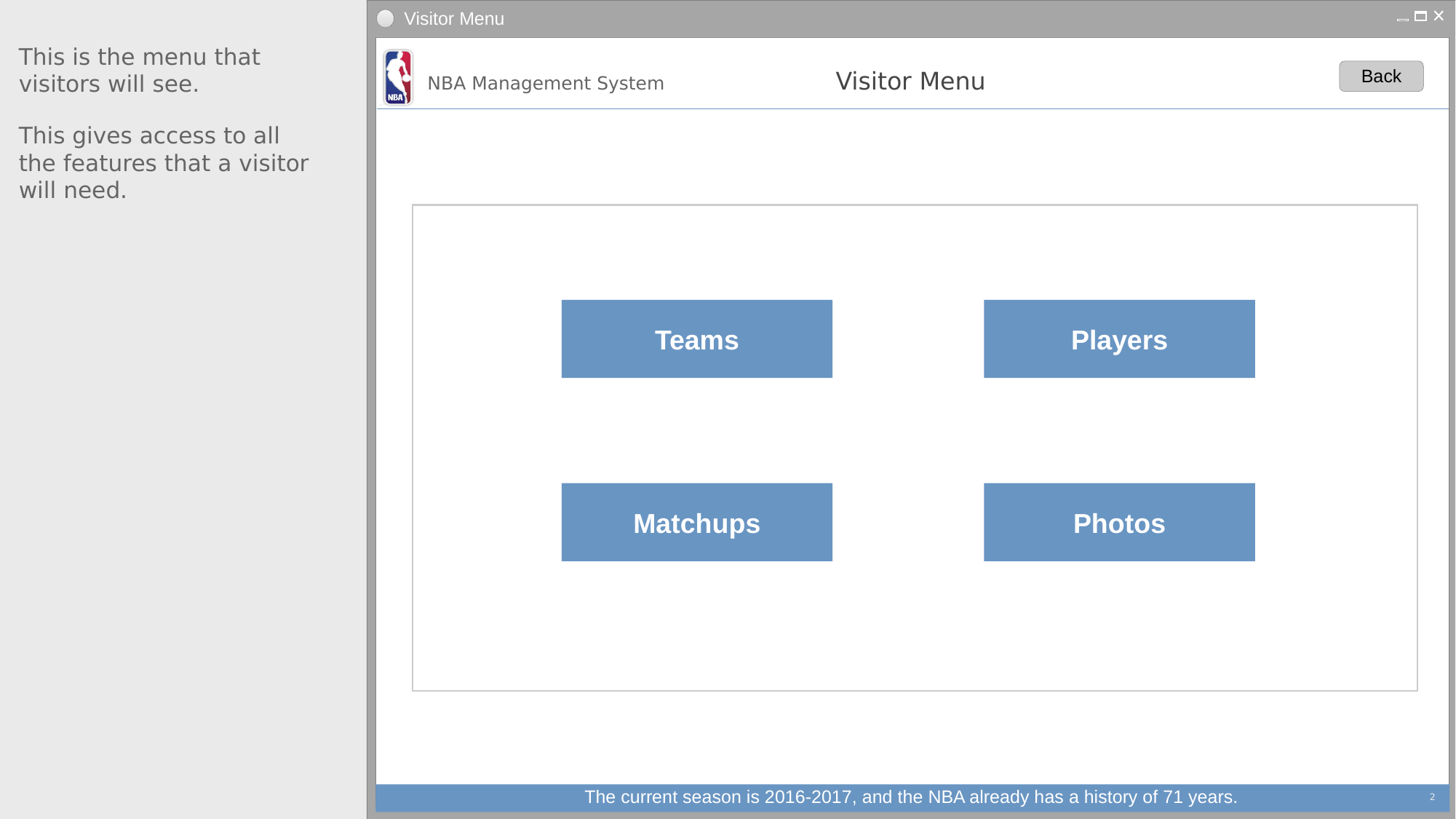

# Visitor Menu
This is the menu that visitors will see.

This gives access to all the features that a visitor will need.
Back
Visitor Menu

Teams
Players
Matchups
Photos
2